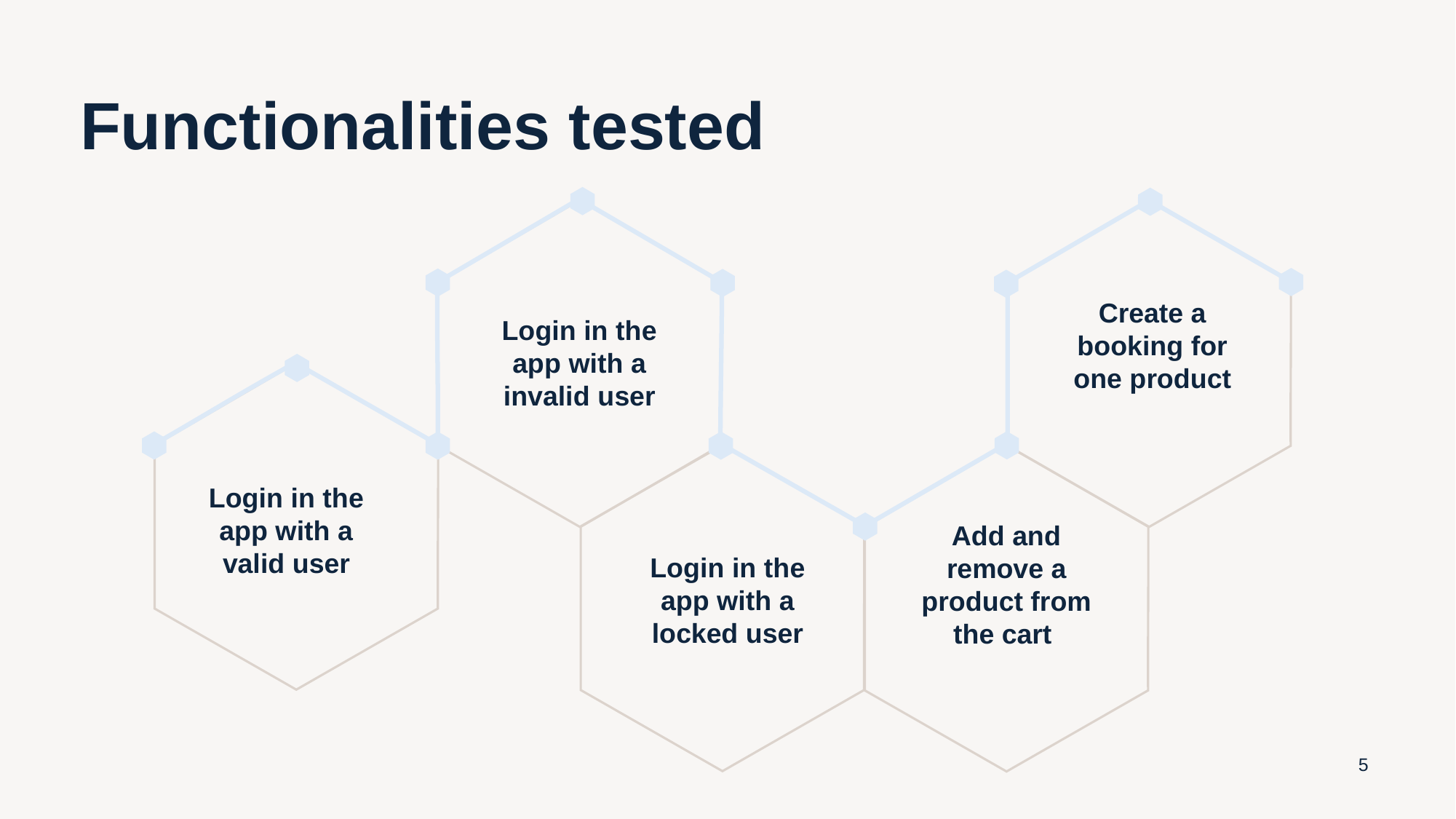

# Functionalities tested
Login in the app with a invalid user
Create a booking for one product
Login in the app with a valid user
Login in the app with a locked user
Add and remove a product from the cart
5